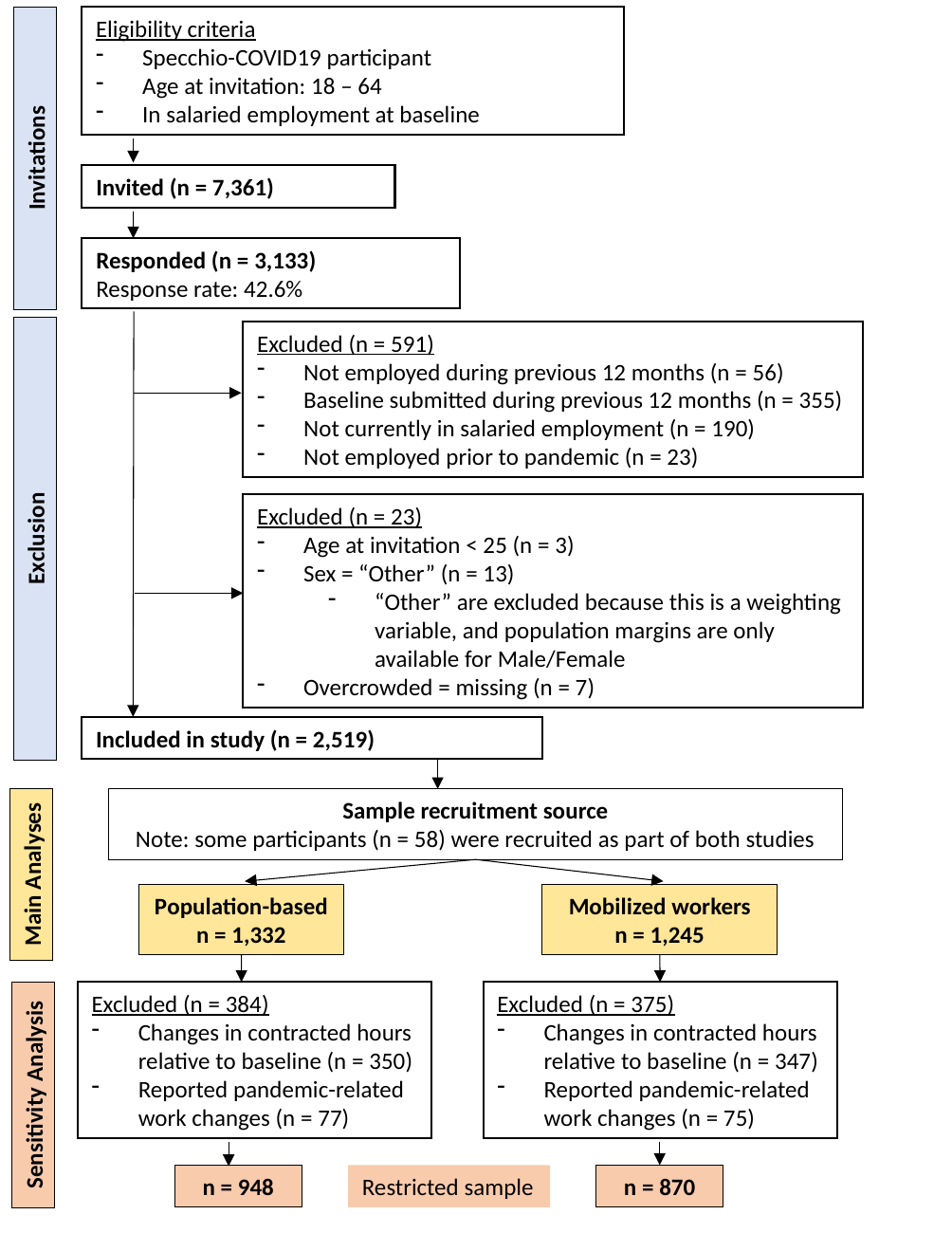

Eligibility criteria
Specchio-COVID19 participant
Age at invitation: 18 – 64
In salaried employment at baseline
Invitations
Invited (n = 7,361)
Responded (n = 3,133)
Response rate: 42.6%
Excluded (n = 591)
Not employed during previous 12 months (n = 56)
Baseline submitted during previous 12 months (n = 355)
Not currently in salaried employment (n = 190)
Not employed prior to pandemic (n = 23)
Excluded (n = 23)
Age at invitation < 25 (n = 3)
Sex = “Other” (n = 13)
“Other” are excluded because this is a weighting variable, and population margins are only available for Male/Female
Overcrowded = missing (n = 7)
Exclusion
Included in study (n = 2,519)
Sample recruitment source
Note: some participants (n = 58) were recruited as part of both studies
Main Analyses
Population-based
n = 1,332
Mobilized workers
n = 1,245
Excluded (n = 384)
Changes in contracted hours relative to baseline (n = 350)
Reported pandemic-related work changes (n = 77)
Excluded (n = 375)
Changes in contracted hours relative to baseline (n = 347)
Reported pandemic-related work changes (n = 75)
Sensitivity Analysis
Restricted sample
n = 870
n = 948